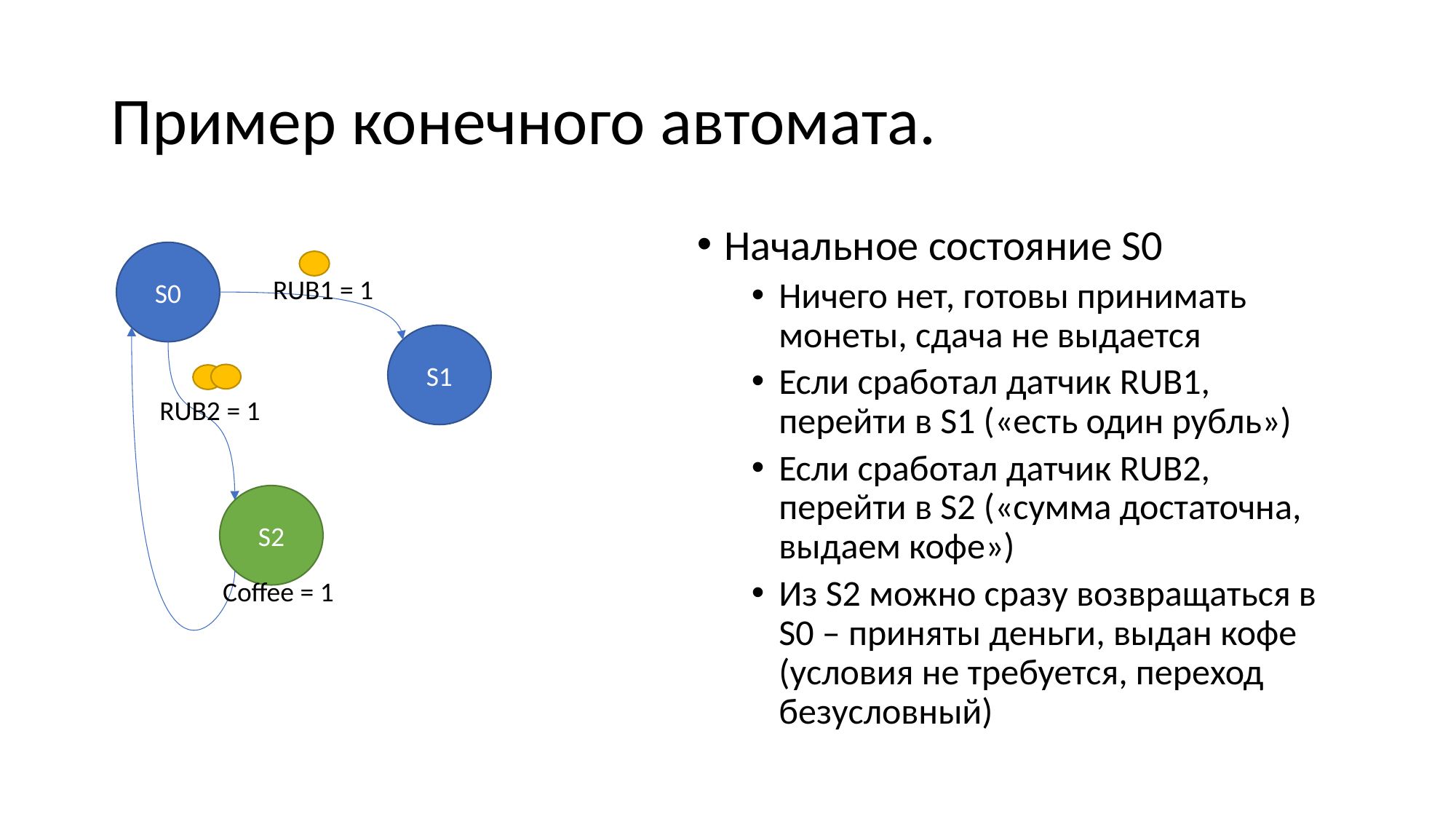

# Пример конечного автомата.
Начальное состояние S0
Ничего нет, готовы принимать монеты, сдача не выдается
Если сработал датчик RUB1, перейти в S1 («есть один рубль»)
Если сработал датчик RUB2, перейти в S2 («сумма достаточна, выдаем кофе»)
Из S2 можно сразу возвращаться в S0 – приняты деньги, выдан кофе (условия не требуется, переход безусловный)

S0

RUB1 = 1
S1

RUB2 = 1
S2
Coffee = 1